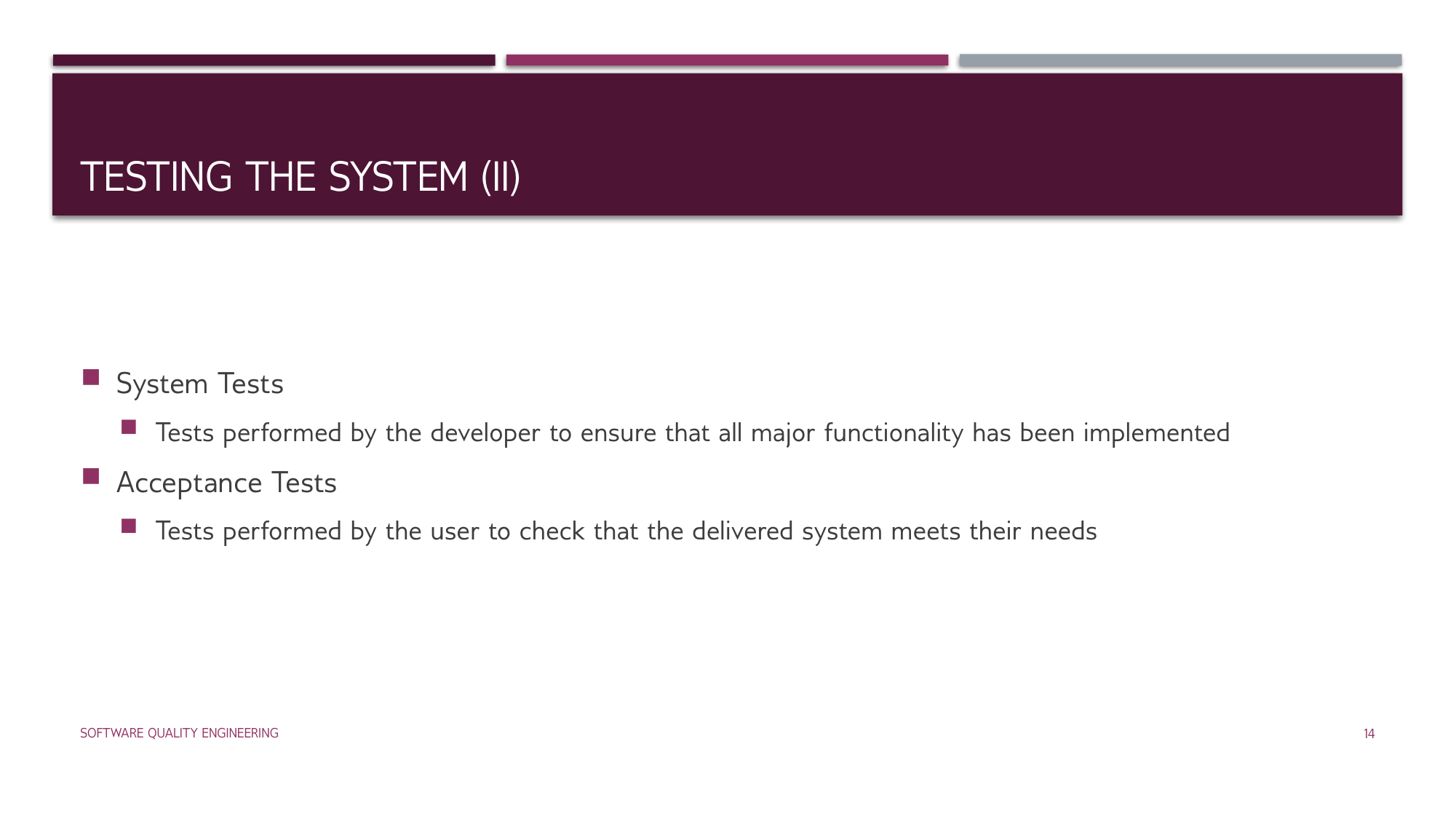

# Testing the System (II)
System Tests
Tests performed by the developer to ensure that all major functionality has been implemented
Acceptance Tests
Tests performed by the user to check that the delivered system meets their needs

Software Quality Engineering
14